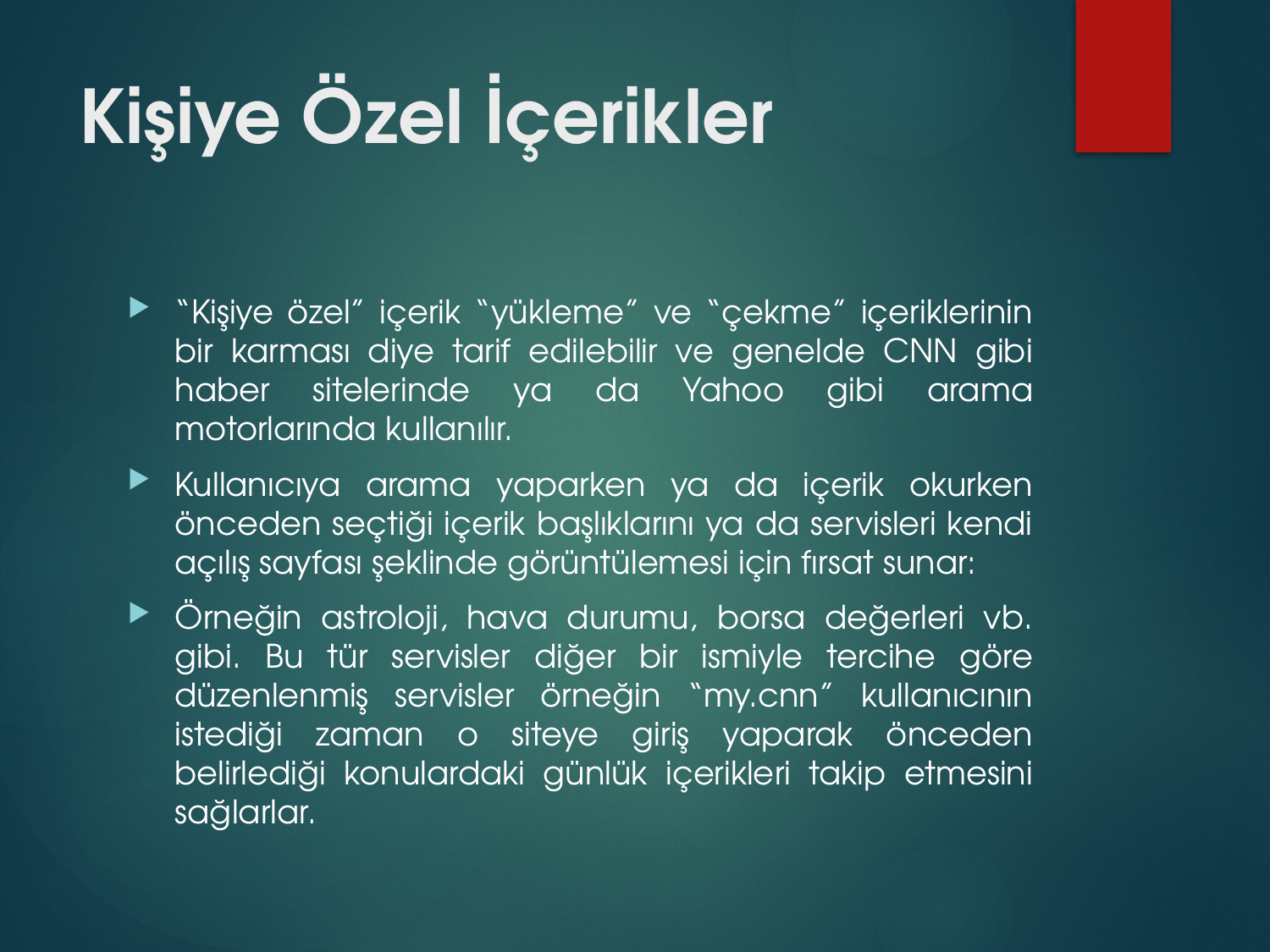

# Kişiye Özel İçerikler
“Kişiye özel” içerik “yükleme” ve “çekme” içeriklerinin bir karması diye tarif edilebilir ve genelde CNN gibi haber sitelerinde ya da Yahoo gibi arama motorlarında kullanılır.
Kullanıcıya arama yaparken ya da içerik okurken önceden seçtiği içerik başlıklarını ya da servisleri kendi açılış sayfası şeklinde görüntülemesi için fırsat sunar:
Örneğin astroloji, hava durumu, borsa değerleri vb. gibi. Bu tür servisler diğer bir ismiyle tercihe göre düzenlenmiş servisler örneğin “my.cnn” kullanıcının istediği zaman o siteye giriş yaparak önceden belirlediği konulardaki günlük içerikleri takip etmesini sağlarlar.